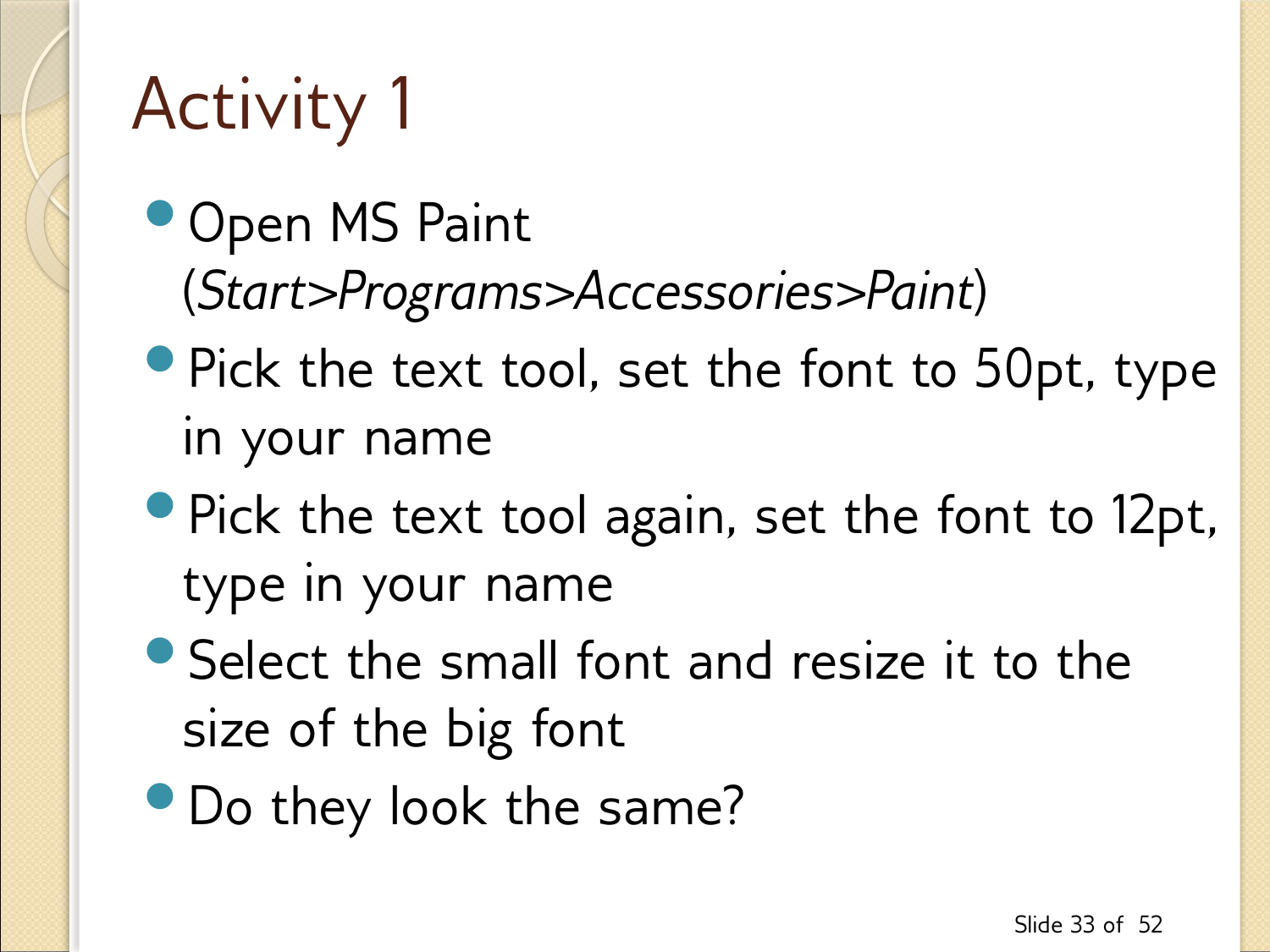

# Activity 1
Open MS Paint  (Start>Programs>Accessories>Paint)
Pick the text tool, set the font to 50pt, type in your name
Pick the text tool again, set the font to 12pt, type in your name
Select the small font and resize it to the size of the big font
Do they look the same?